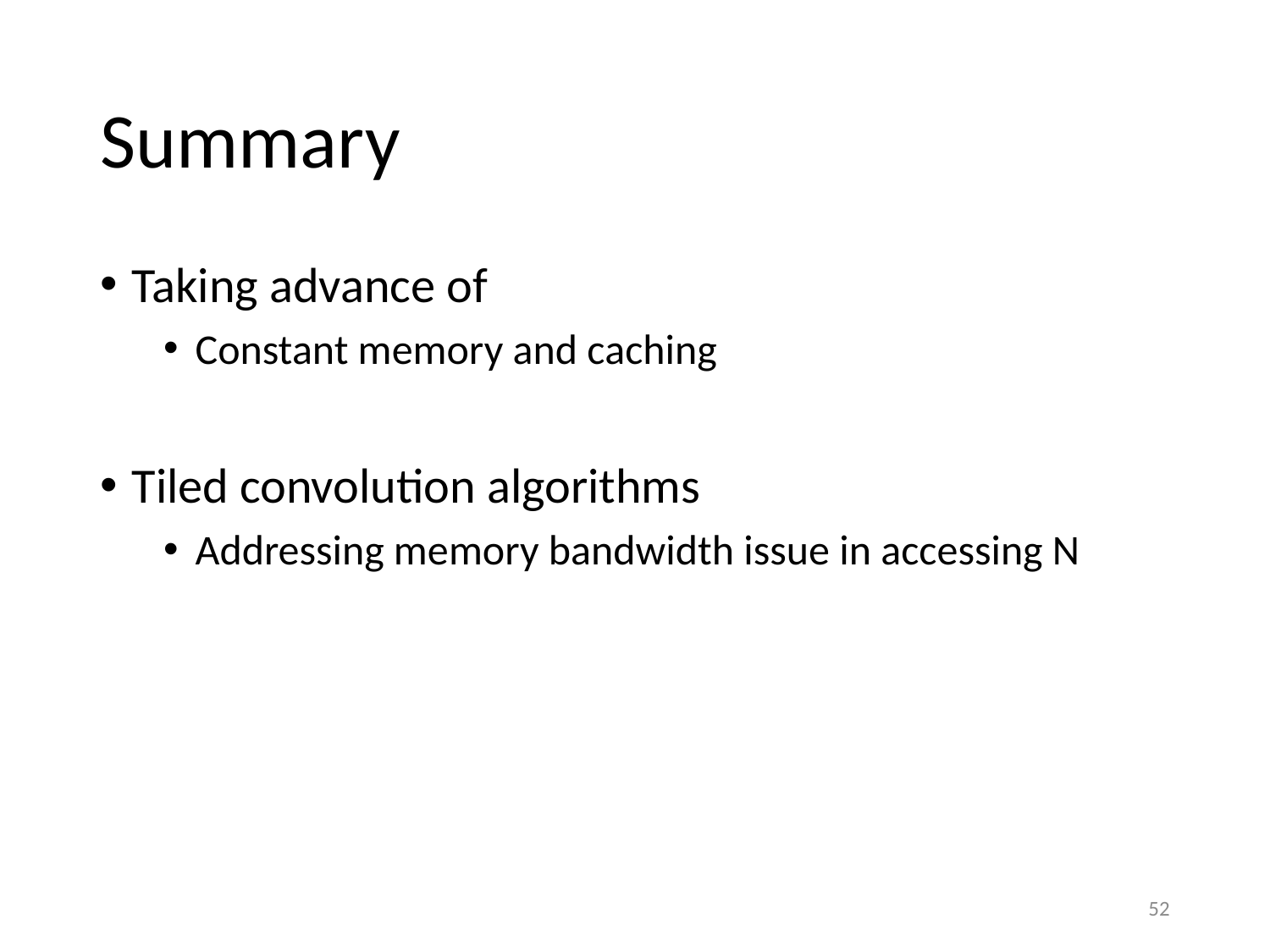

# Summary
Taking advance of
Constant memory and caching

Tiled convolution algorithms
Addressing memory bandwidth issue in accessing N

52